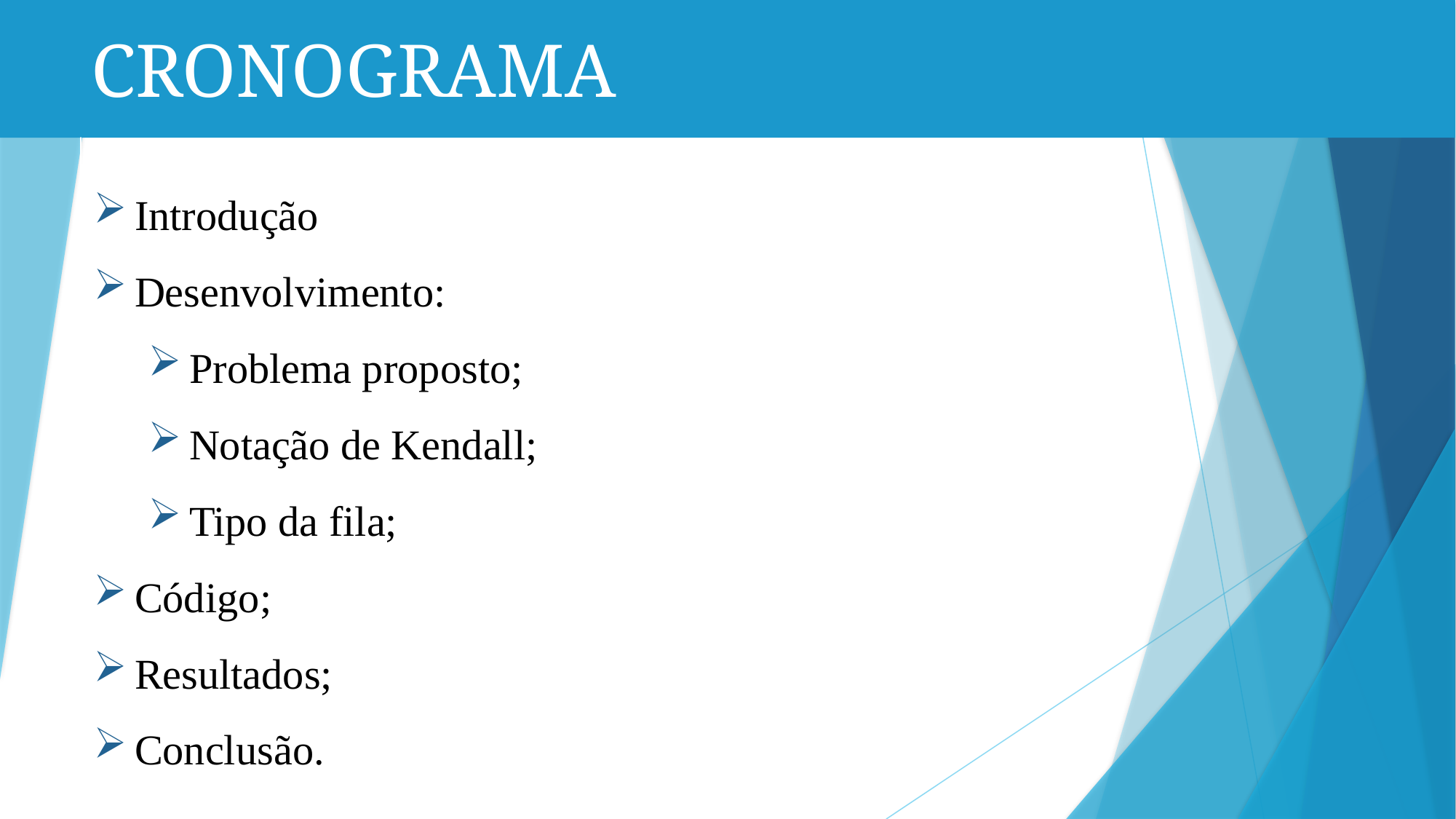

CRONOGRAMA
Introdução
Desenvolvimento:
Problema proposto;
Notação de Kendall;
Tipo da fila;
Código;
Resultados;
Conclusão.